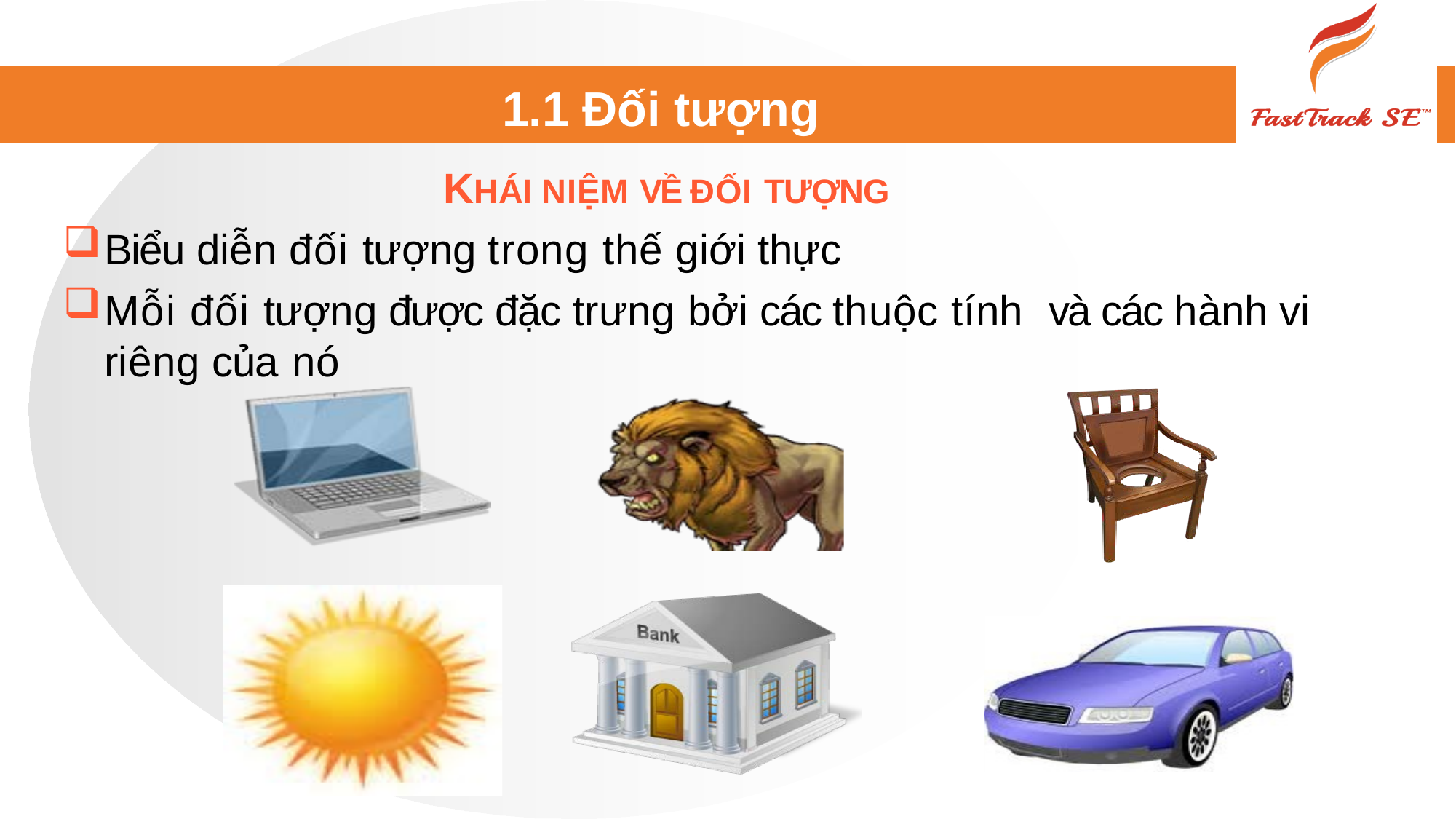

1.1 Đối tượng
KHÁI NIỆM VỀ ĐỐI TƯỢNG
Biểu diễn đối tượng trong thế giới thực
Mỗi đối tượng được đặc trưng bởi các thuộc tính  và các hành vi riêng của nó